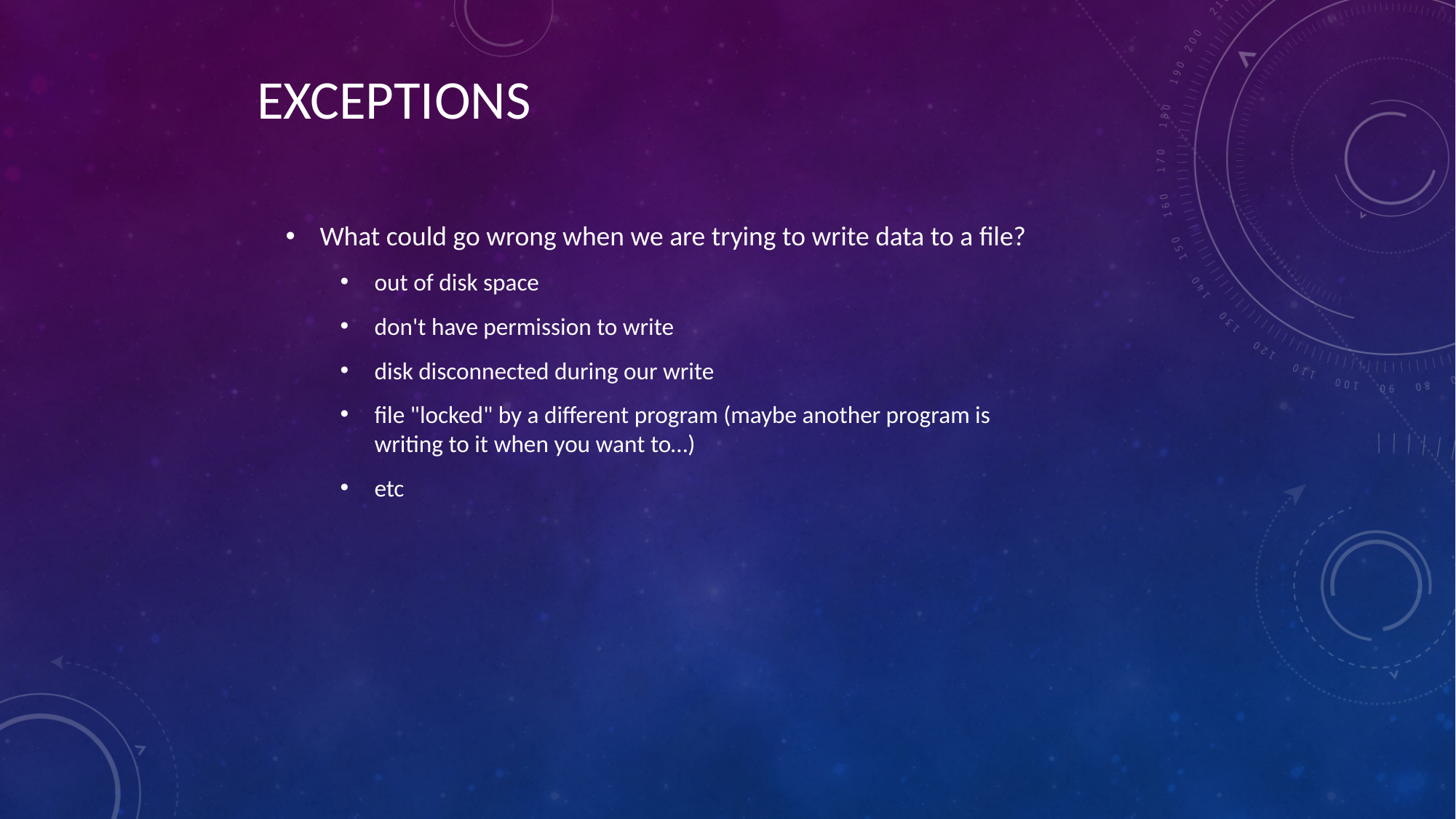

# Exceptions
What could go wrong when we are trying to write data to a file?
out of disk space
don't have permission to write
disk disconnected during our write
file "locked" by a different program (maybe another program is writing to it when you want to…)
etc